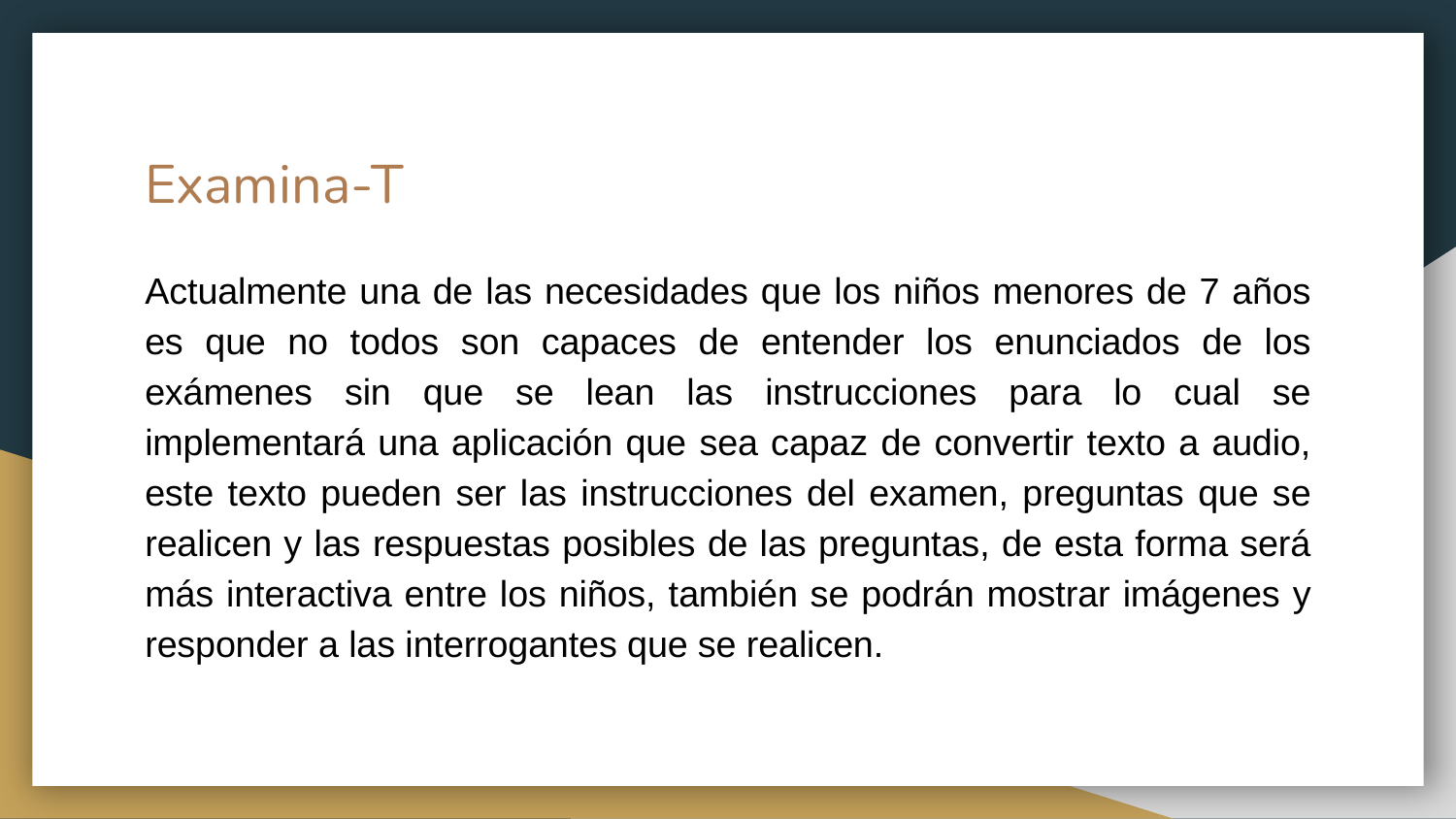

# Examina-T
Actualmente una de las necesidades que los niños menores de 7 años es que no todos son capaces de entender los enunciados de los exámenes sin que se lean las instrucciones para lo cual se implementará una aplicación que sea capaz de convertir texto a audio, este texto pueden ser las instrucciones del examen, preguntas que se realicen y las respuestas posibles de las preguntas, de esta forma será más interactiva entre los niños, también se podrán mostrar imágenes y responder a las interrogantes que se realicen.